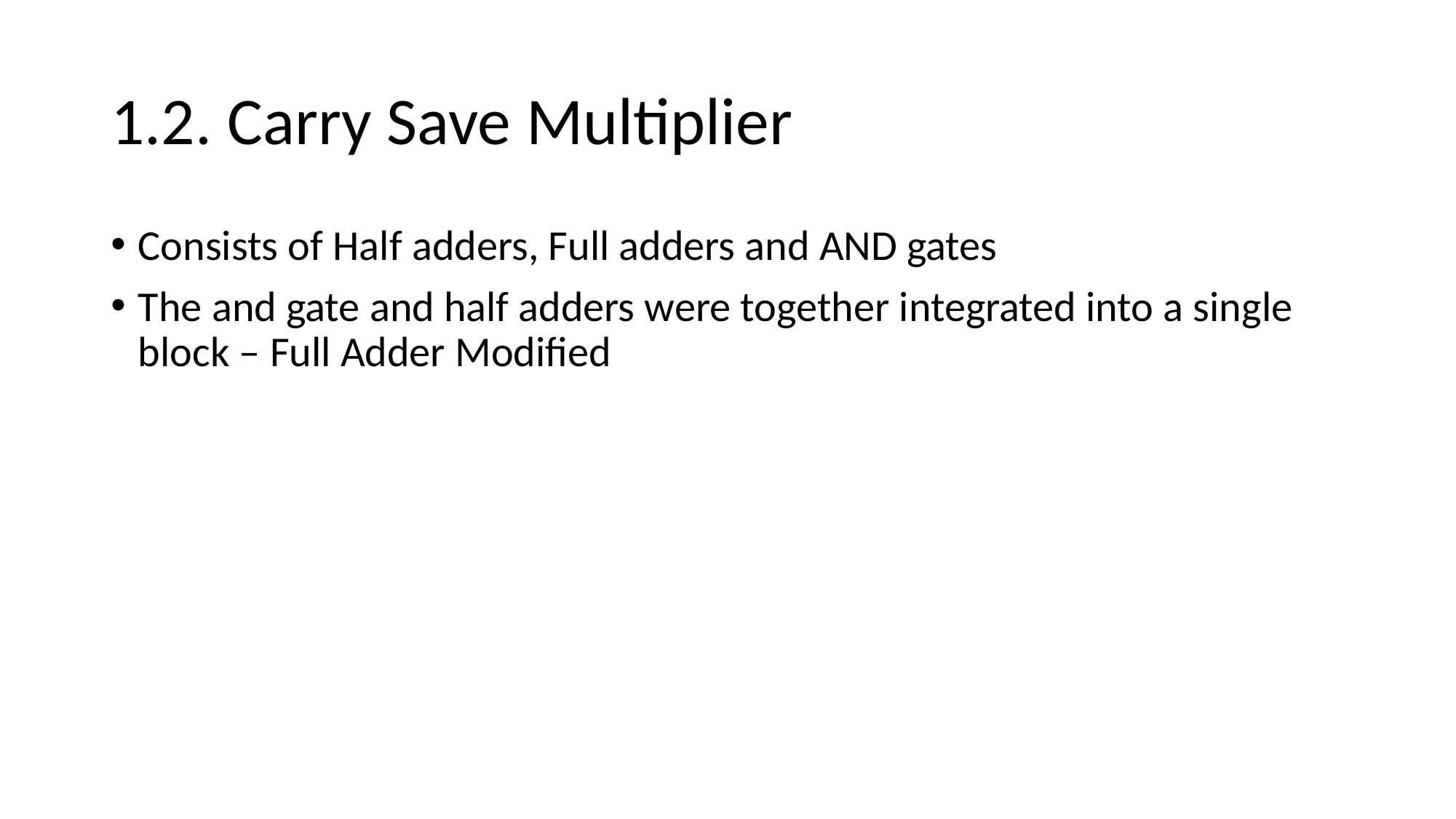

# 1.2. Carry Save Multiplier
Consists of Half adders, Full adders and AND gates
The and gate and half adders were together integrated into a single block – Full Adder Modified